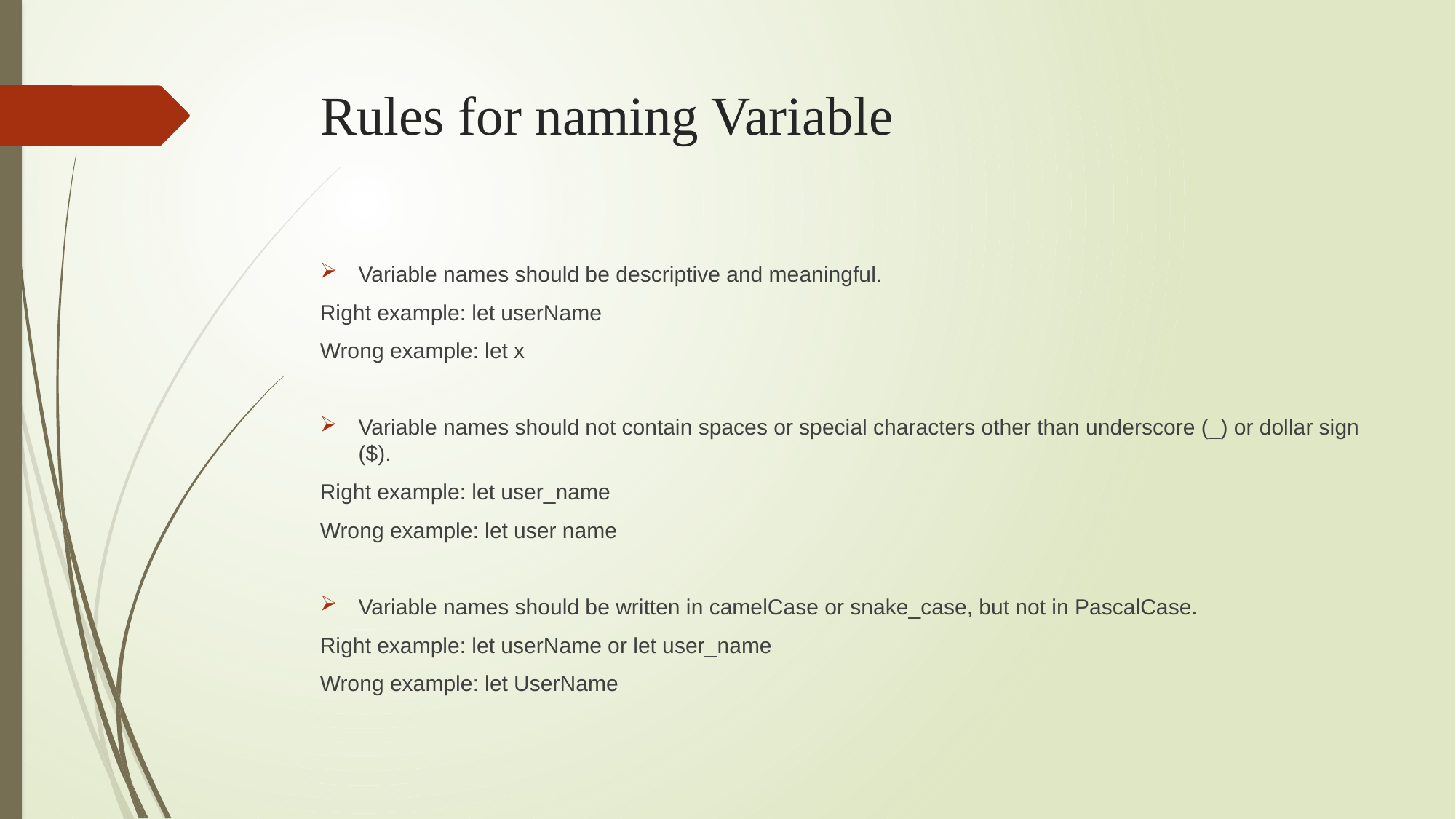

# Rules for naming Variable
Variable names should be descriptive and meaningful.
Right example: let userName
Wrong example: let x

Variable names should not contain spaces or special characters other than underscore (_) or dollar sign ($).
Right example: let user_name
Wrong example: let user name

Variable names should be written in camelCase or snake_case, but not in PascalCase.
Right example: let userName or let user_name
Wrong example: let UserName